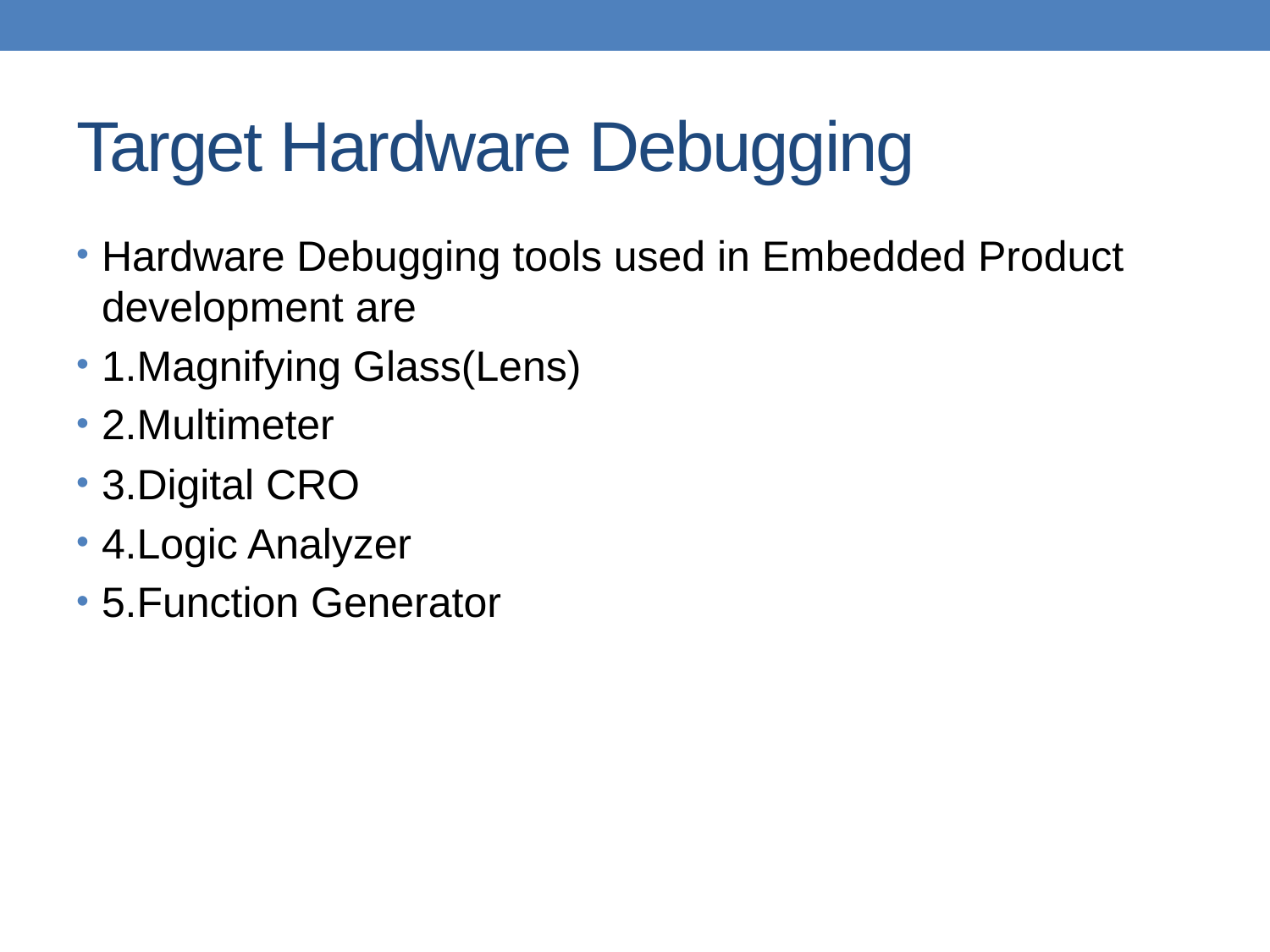

# Target Hardware Debugging
Hardware Debugging tools used in Embedded Product development are
1.Magnifying Glass(Lens)
2.Multimeter
3.Digital CRO
4.Logic Analyzer
5.Function Generator